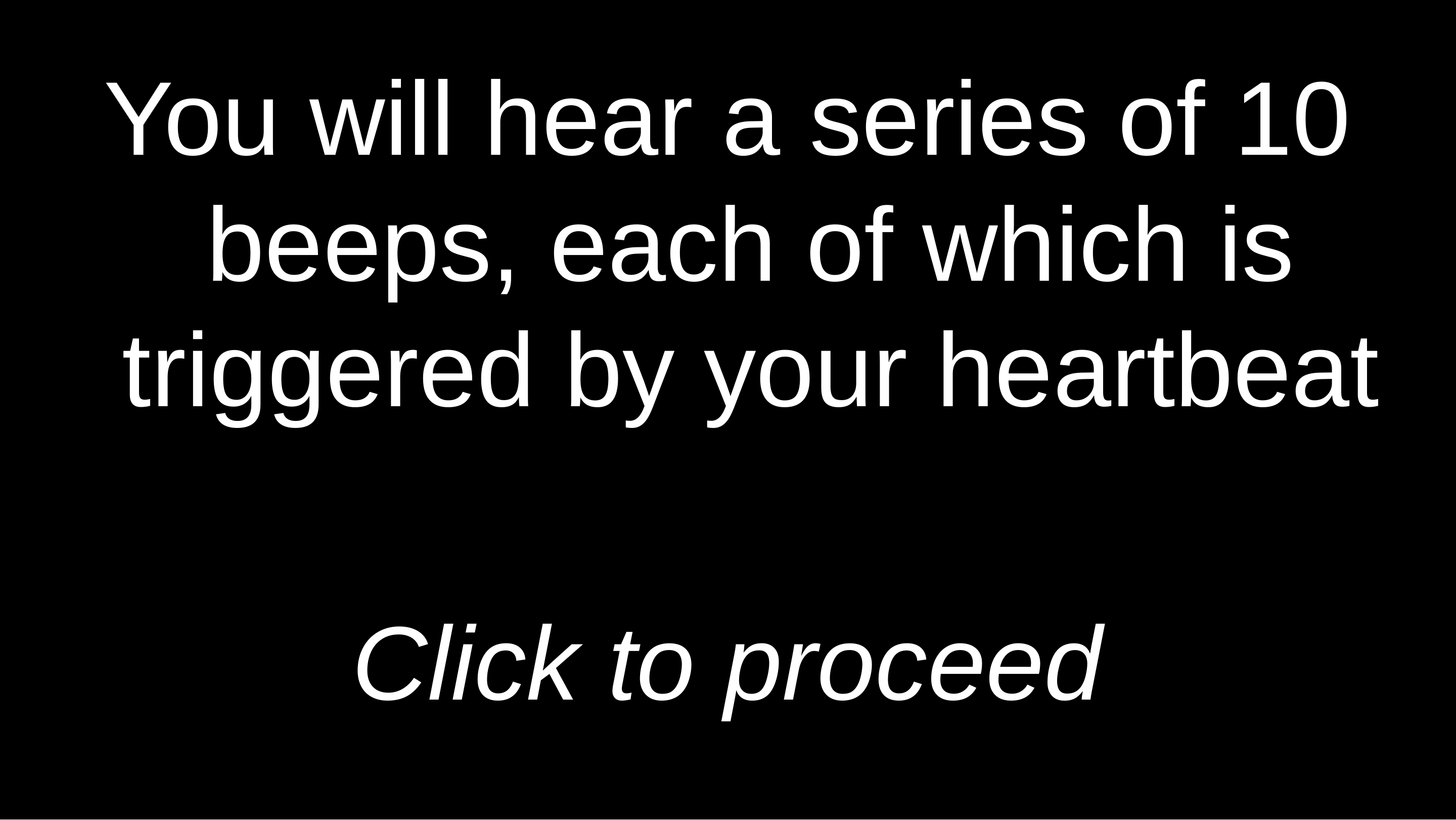

You will hear a series of 10 beeps, each of which is triggered by your heartbeat

Click to proceed